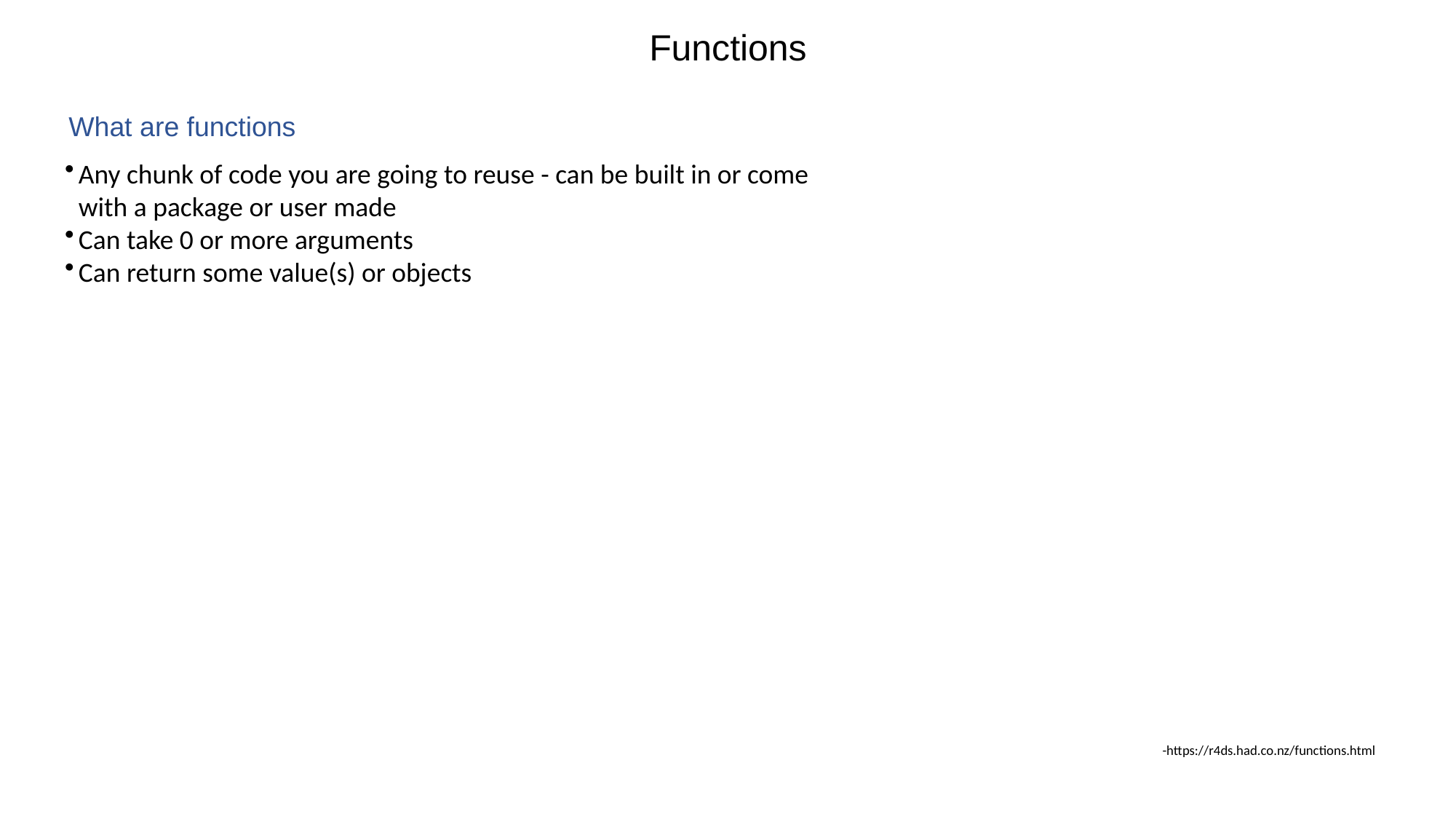

Functions
What are functions
Any chunk of code you are going to reuse - can be built in or come with a package or user made
Can take 0 or more arguments
Can return some value(s) or objects
 -https://r4ds.had.co.nz/functions.html